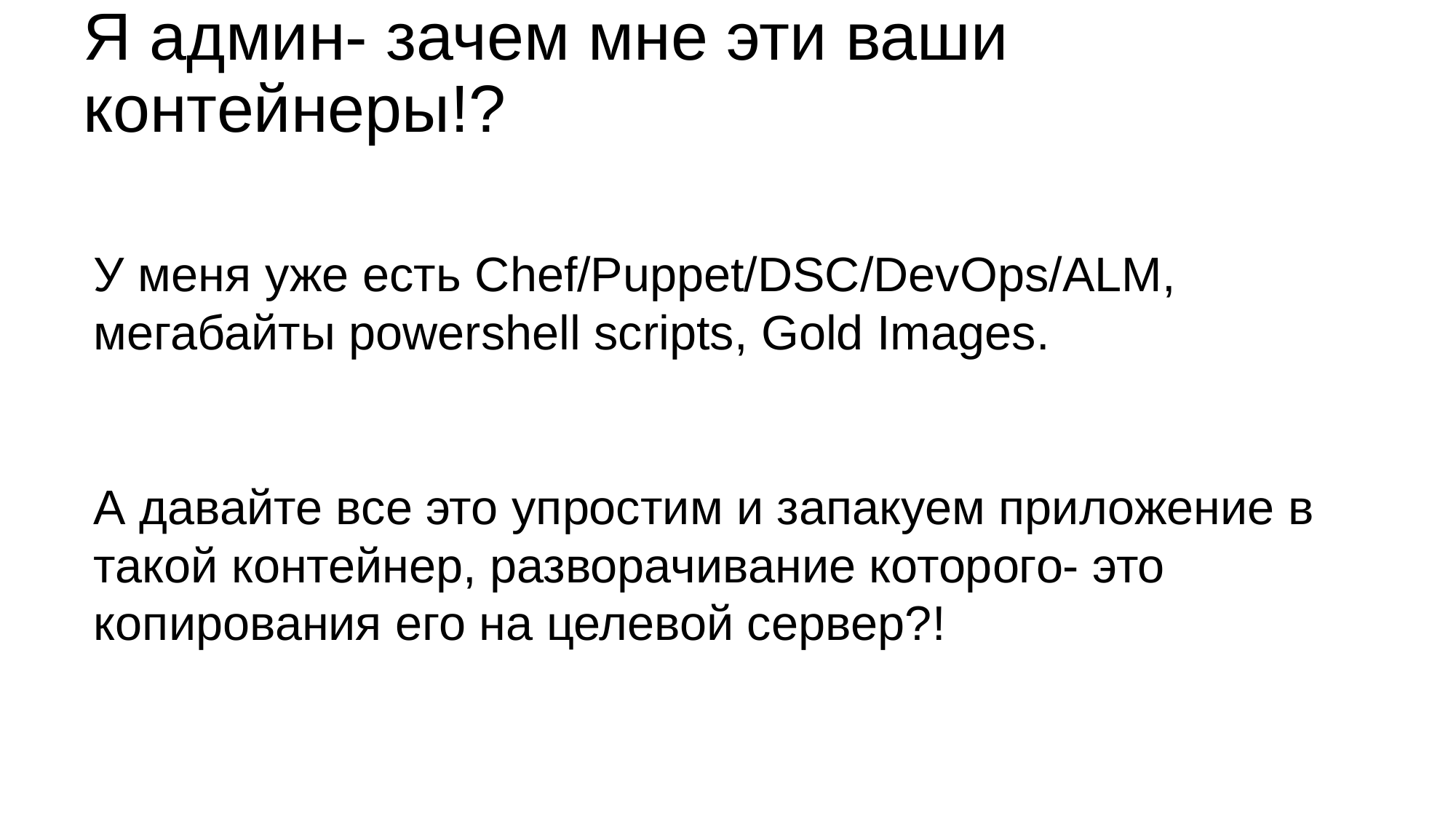

# Я админ- зачем мне эти ваши контейнеры!?
У меня уже есть Chef/Puppet/DSC/DevOps/ALM, мегабайты powershell scripts, Gold Images.

А давайте все это упростим и запакуем приложение в такой контейнер, разворачивание которого- это копирования его на целевой сервер?!